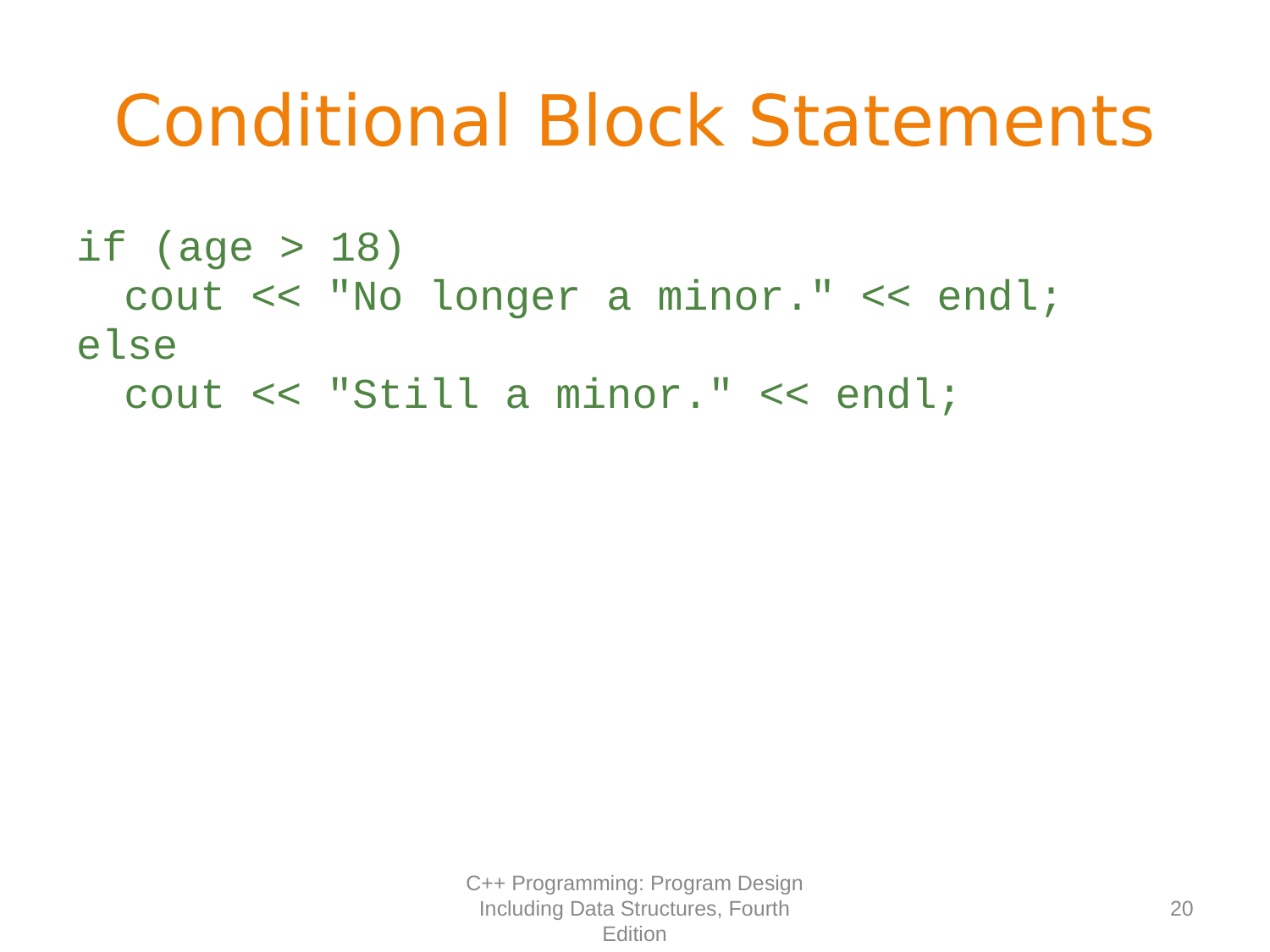

# Conditional Block Statements
if (age > 18)
	cout << "No longer a minor." << endl;
else
	cout << "Still a minor." << endl;

C++ Programming: Program Design Including Data Structures, Fourth Edition
20